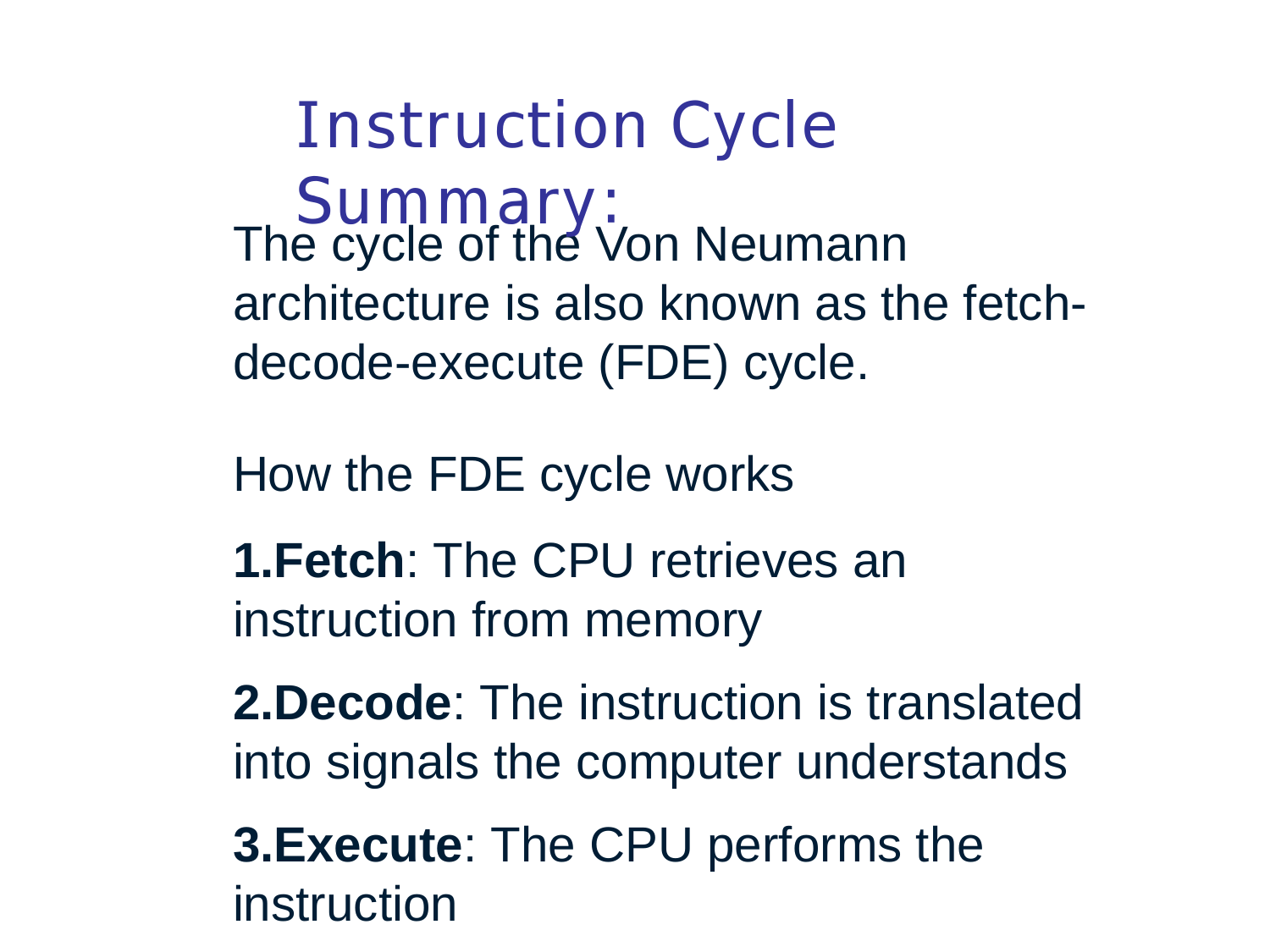

Instruction Cycle
Summary:
The cycle of the Von Neumann architecture is also known as the fetch-decode-execute (FDE) cycle.
How the FDE cycle works
Fetch: The CPU retrieves an instruction from memory
Decode: The instruction is translated into signals the computer understands
Execute: The CPU performs the instruction